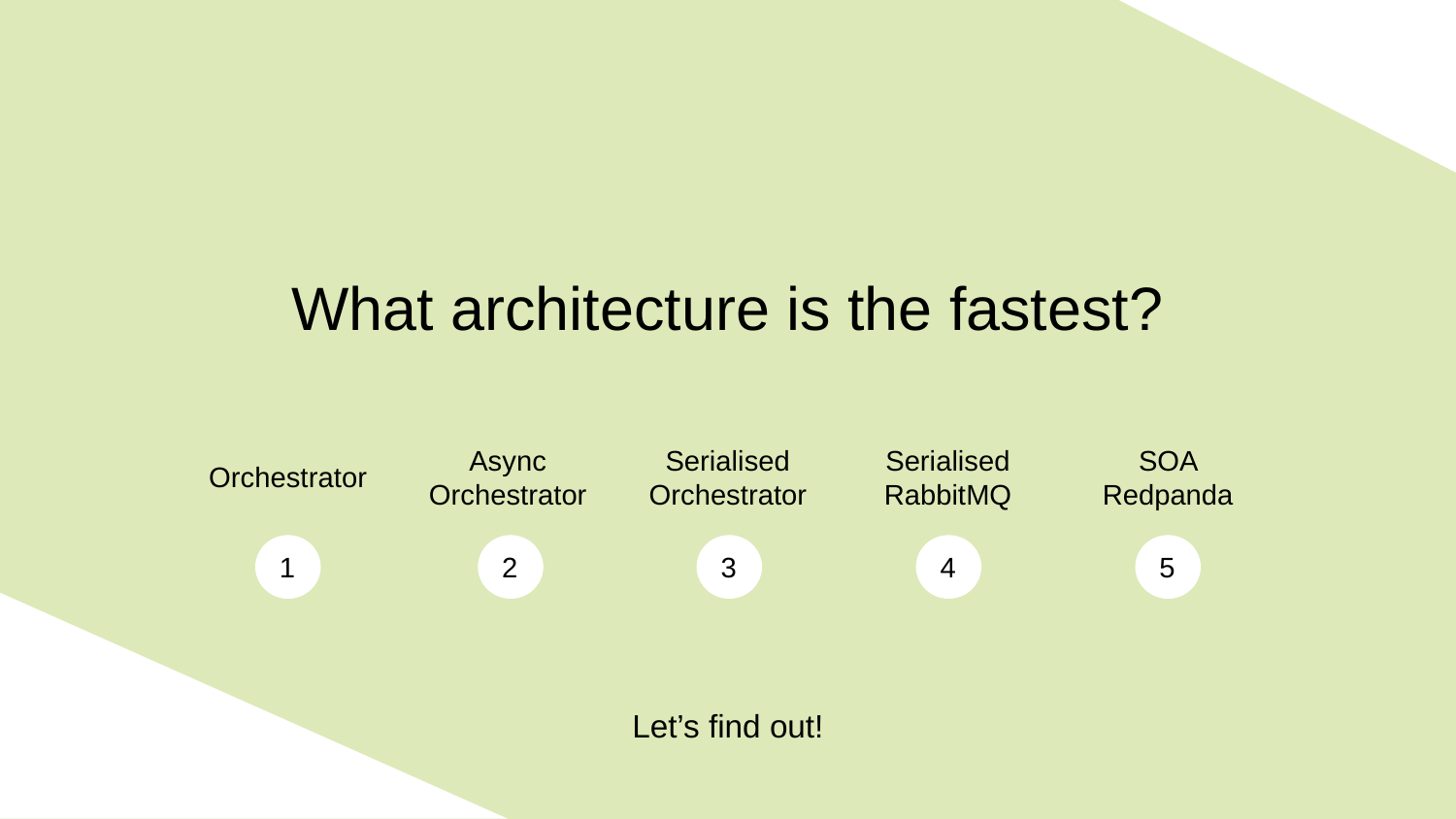

# What architecture is the fastest?
Async Orchestrator
Serialised Orchestrator
Serialised RabbitMQ
SOA Redpanda
Orchestrator
1
2
3
4
5

Let’s find out!